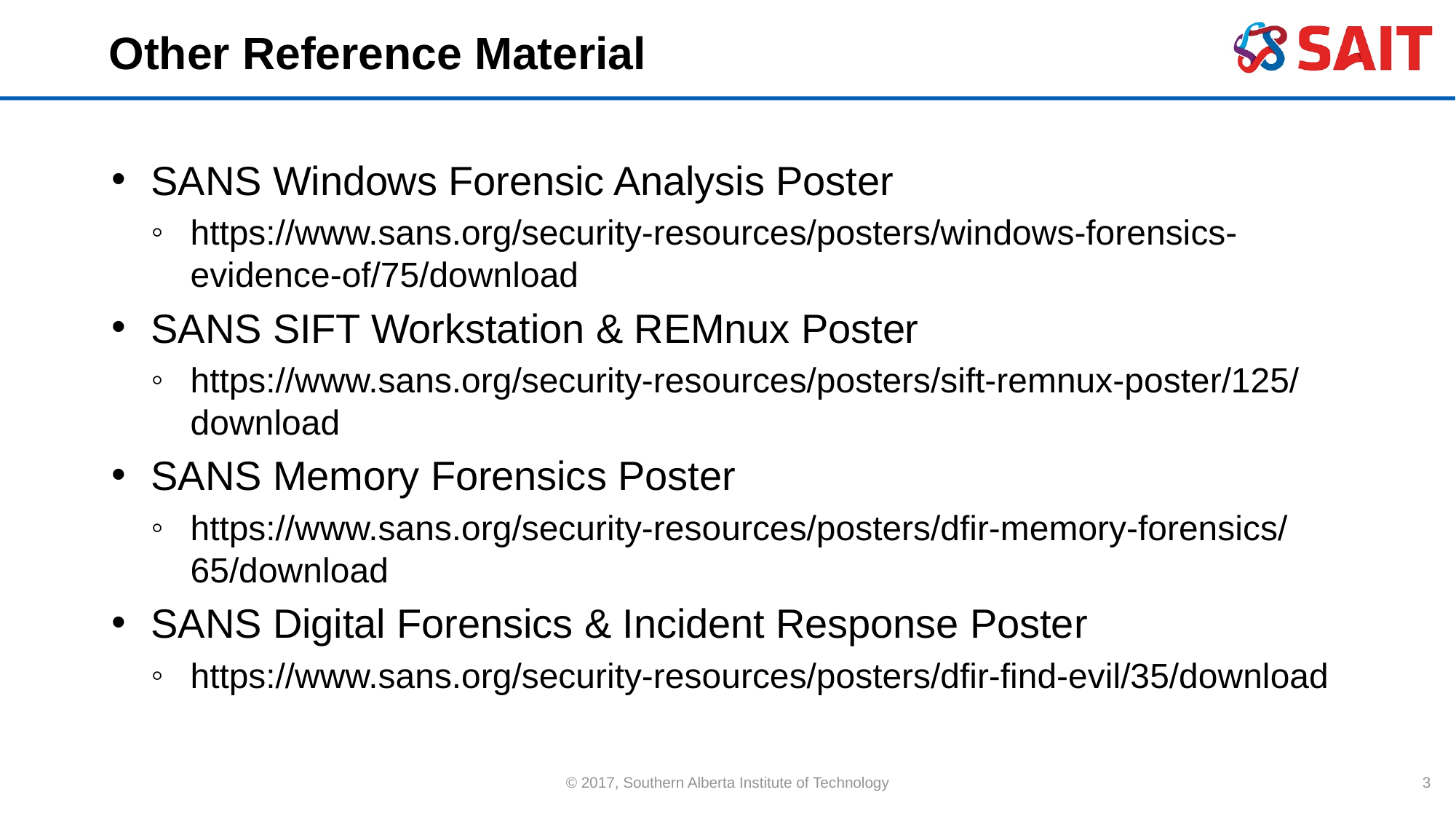

# Other Reference Material
SANS Windows Forensic Analysis Poster
https://www.sans.org/security-resources/posters/windows-forensics-evidence-of/75/download
SANS SIFT Workstation & REMnux Poster
https://www.sans.org/security-resources/posters/sift-remnux-poster/125/download
SANS Memory Forensics Poster
https://www.sans.org/security-resources/posters/dfir-memory-forensics/65/download
SANS Digital Forensics & Incident Response Poster
https://www.sans.org/security-resources/posters/dfir-find-evil/35/download